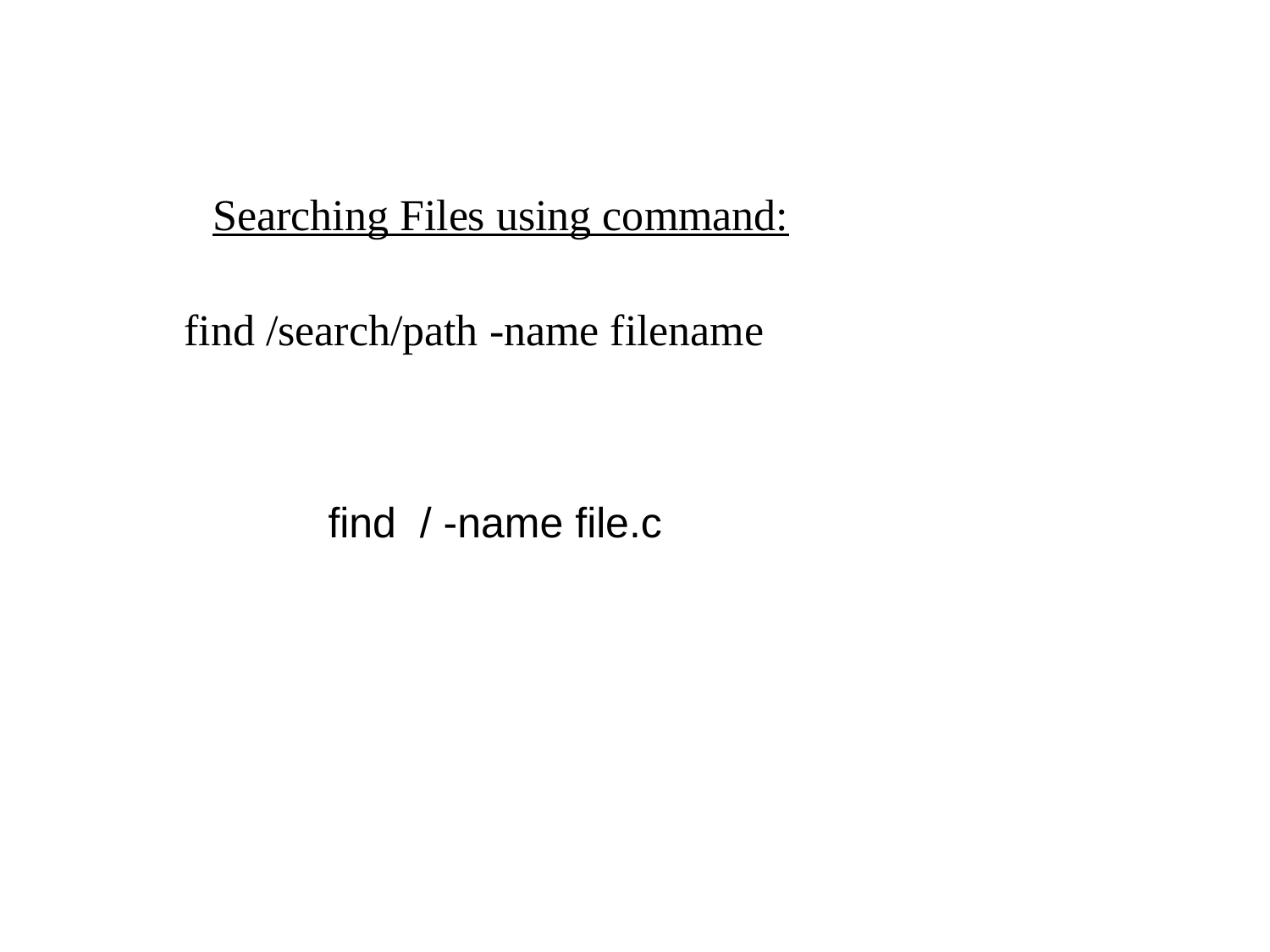

Searching Files using command:

find /search/path -name filename
find  / -name file.c